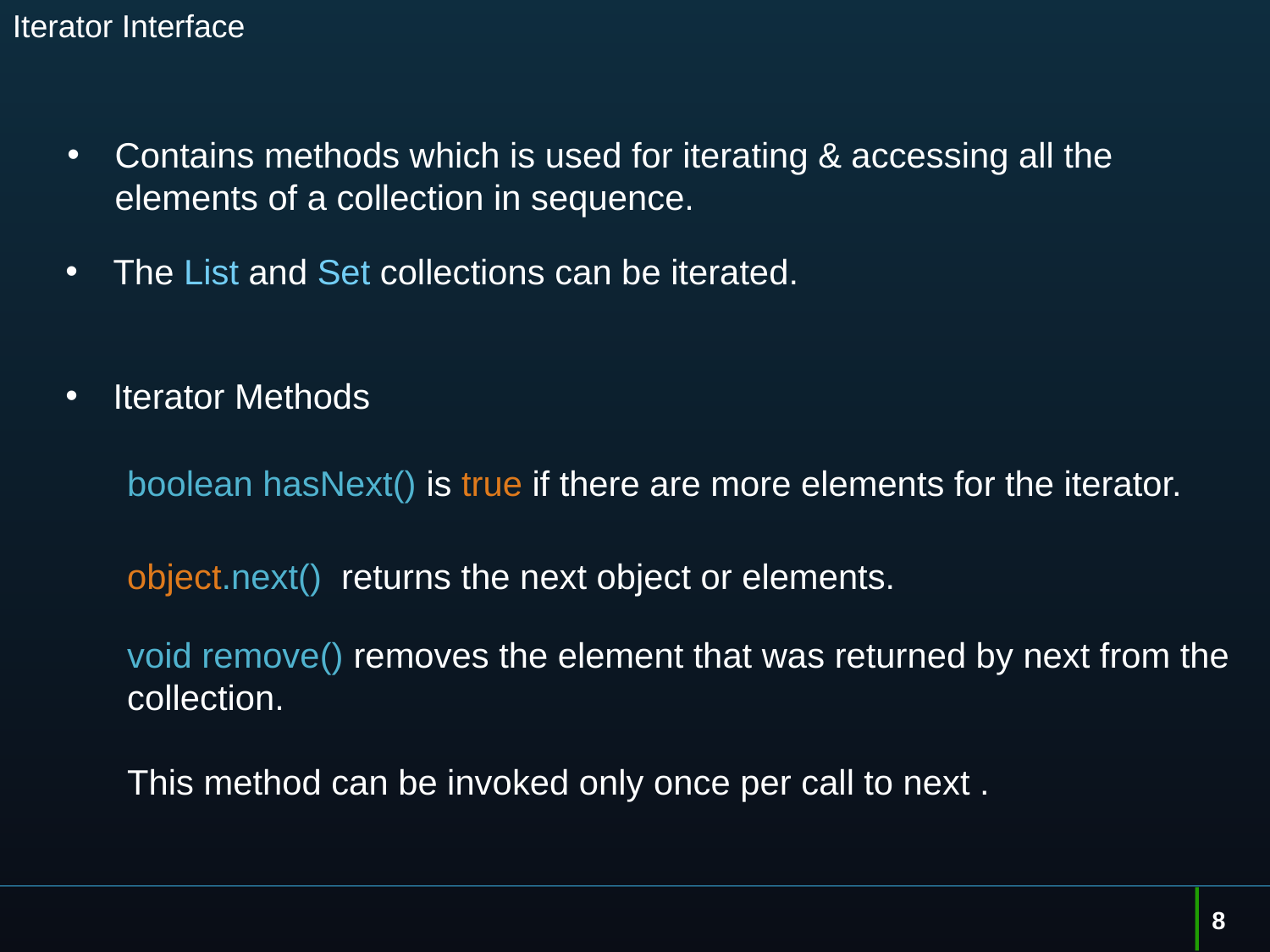

# Iterator Interface
Contains methods which is used for iterating & accessing all the elements of a collection in sequence.
The List and Set collections can be iterated.
Iterator Methods
boolean hasNext() is true if there are more elements for the iterator.
object.next()  returns the next object or elements.
void remove() removes the element that was returned by next from the collection.

This method can be invoked only once per call to next .
8